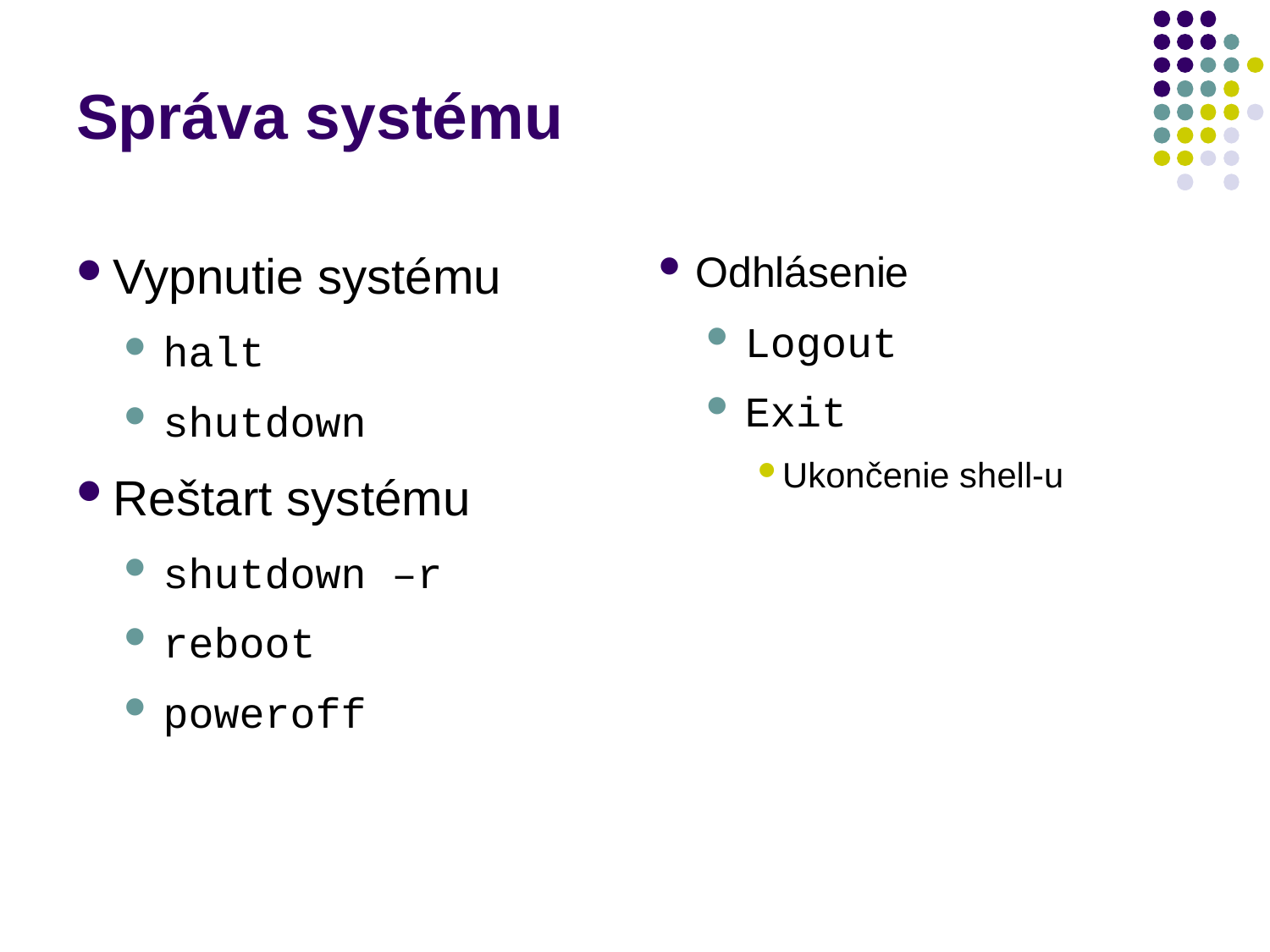

# Správa systému
Vypnutie systému
halt
shutdown
Reštart systému
shutdown –r
reboot
poweroff

Odhlásenie
Logout
Exit
Ukončenie shell-u